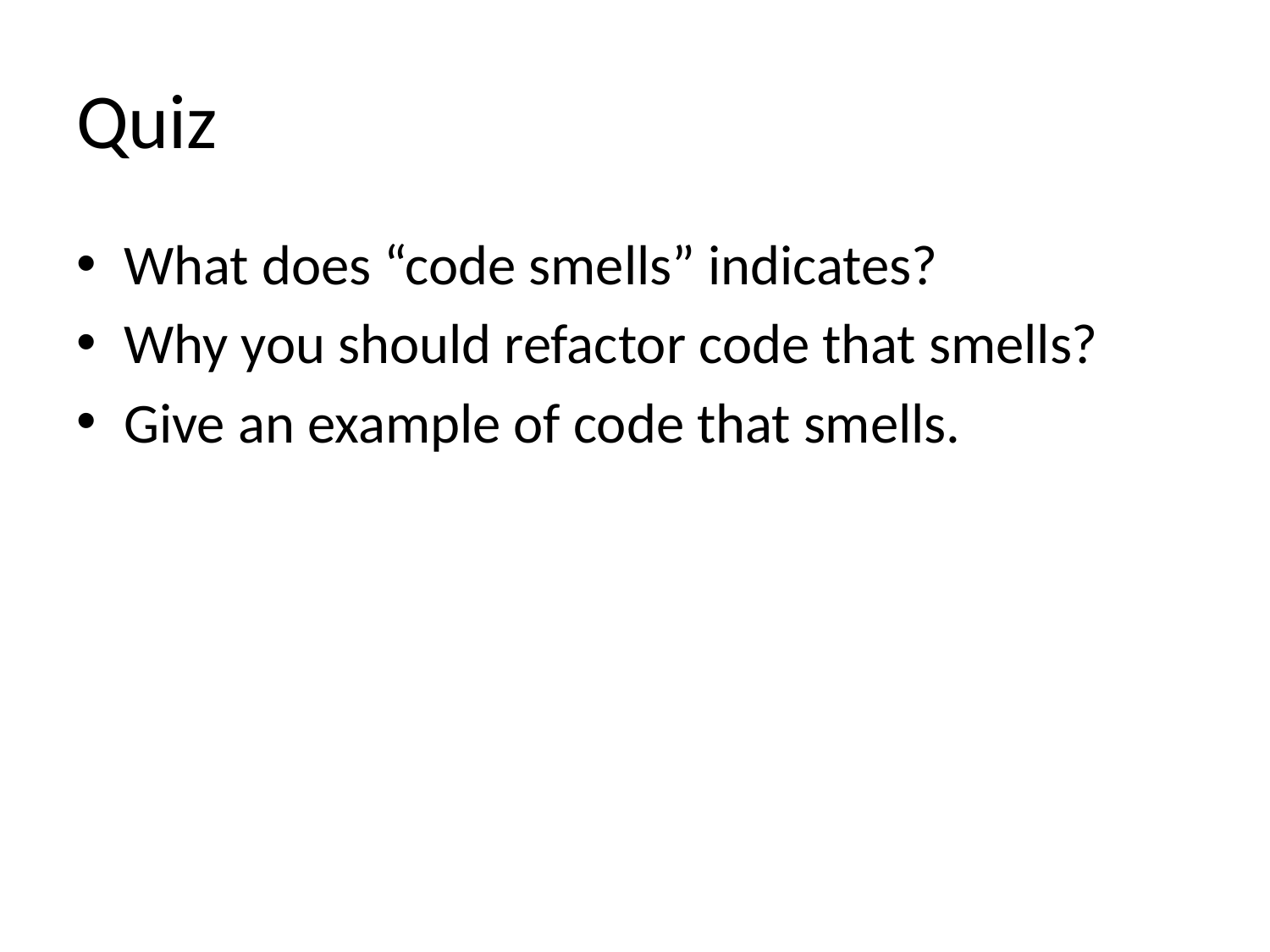

# Quiz
What does “code smells” indicates?
Why you should refactor code that smells?
Give an example of code that smells.